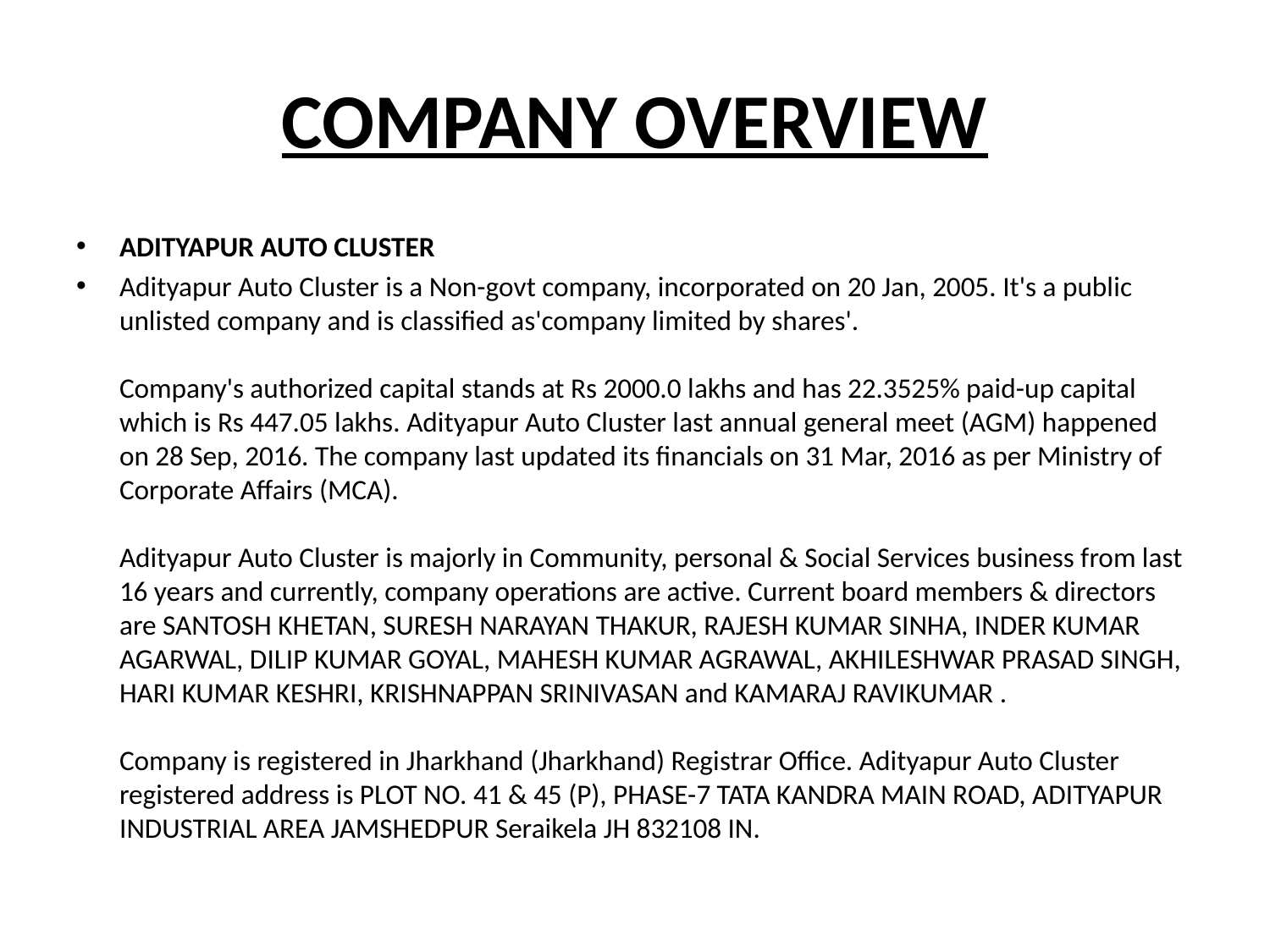

# COMPANY OVERVIEW
ADITYAPUR AUTO CLUSTER
Adityapur Auto Cluster is a Non-govt company, incorporated on 20 Jan, 2005. It's a public unlisted company and is classified as'company limited by shares'.
Company's authorized capital stands at Rs 2000.0 lakhs and has 22.3525% paid-up capital which is Rs 447.05 lakhs. Adityapur Auto Cluster last annual general meet (AGM) happened on 28 Sep, 2016. The company last updated its financials on 31 Mar, 2016 as per Ministry of Corporate Affairs (MCA).
Adityapur Auto Cluster is majorly in Community, personal & Social Services business from last 16 years and currently, company operations are active. Current board members & directors are SANTOSH KHETAN, SURESH NARAYAN THAKUR, RAJESH KUMAR SINHA, INDER KUMAR AGARWAL, DILIP KUMAR GOYAL, MAHESH KUMAR AGRAWAL, AKHILESHWAR PRASAD SINGH, HARI KUMAR KESHRI, KRISHNAPPAN SRINIVASAN and KAMARAJ RAVIKUMAR .
Company is registered in Jharkhand (Jharkhand) Registrar Office. Adityapur Auto Cluster registered address is PLOT NO. 41 & 45 (P), PHASE-7 TATA KANDRA MAIN ROAD, ADITYAPUR INDUSTRIAL AREA JAMSHEDPUR Seraikela JH 832108 IN.